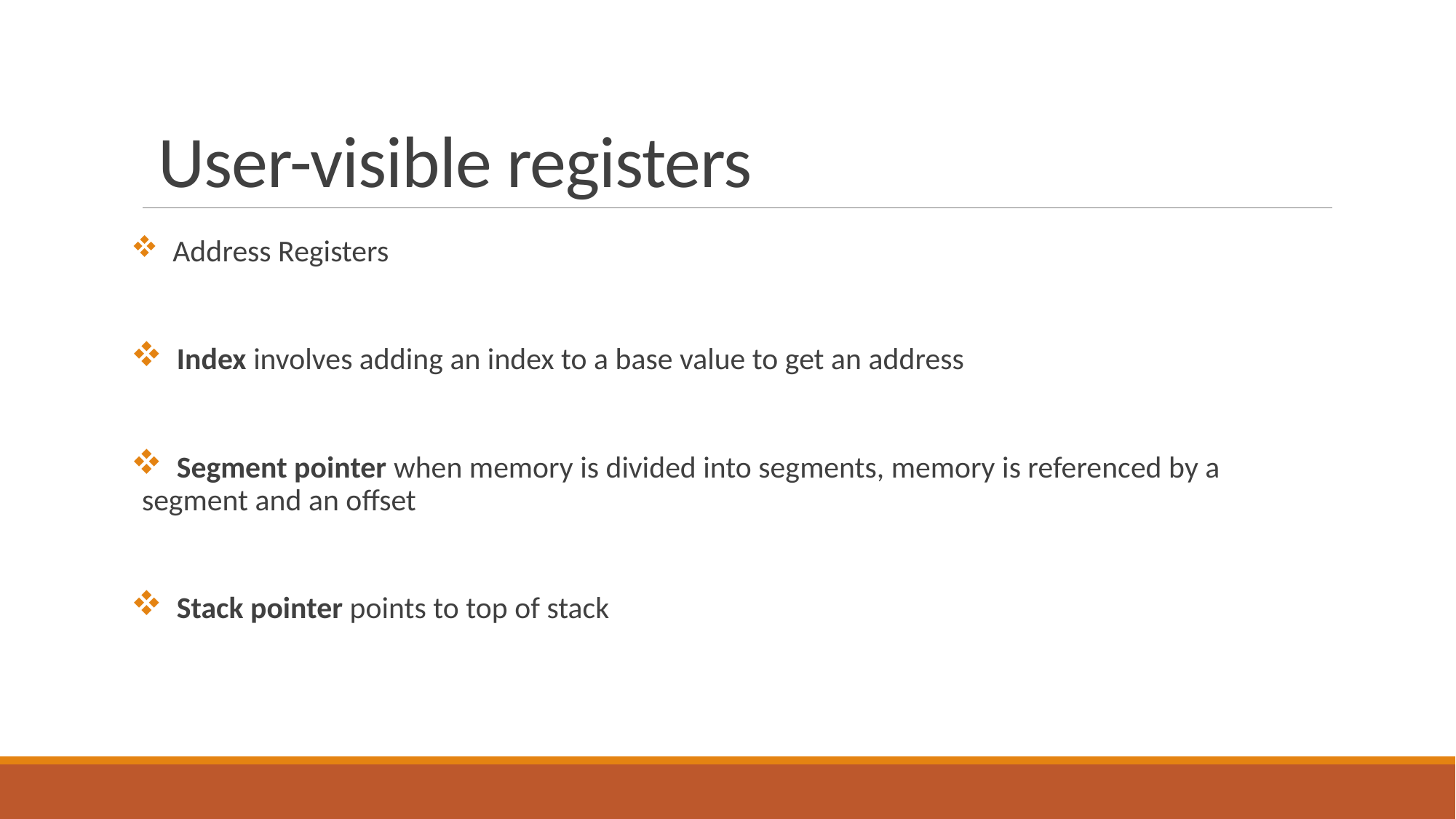

# User-visible registers
  Address Registers

  Index involves adding an index to a base value to get an address

  Segment pointer when memory is divided into segments, memory is referenced by a segment and an offset

  Stack pointer points to top of stack